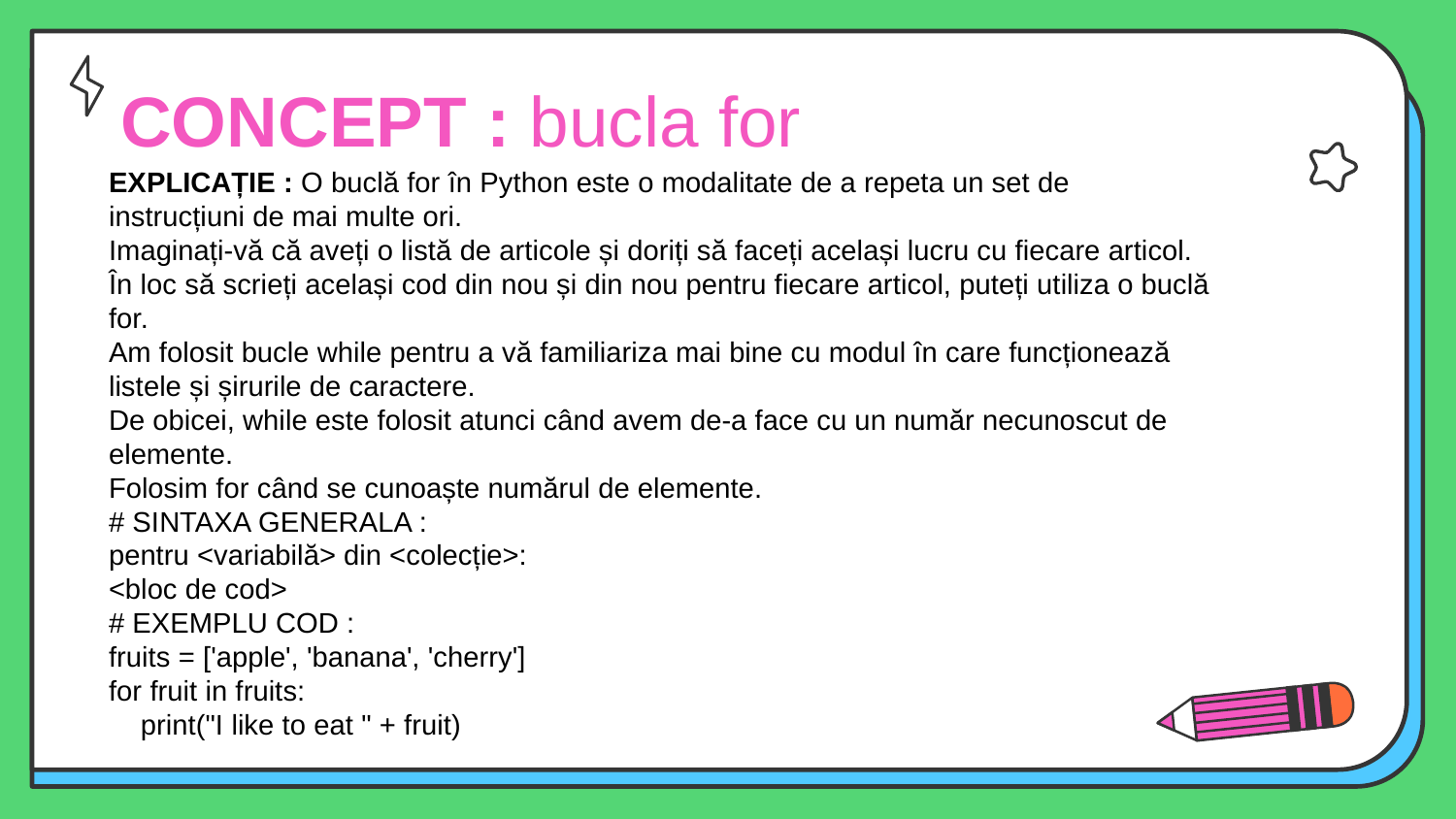

# CONCEPT : bucla for
EXPLICAȚIE : O buclă for în Python este o modalitate de a repeta un set de instrucțiuni de mai multe ori.
Imaginați-vă că aveți o listă de articole și doriți să faceți același lucru cu fiecare articol.
În loc să scrieți același cod din nou și din nou pentru fiecare articol, puteți utiliza o buclă for.
Am folosit bucle while pentru a vă familiariza mai bine cu modul în care funcționează listele și șirurile de caractere.
De obicei, while este folosit atunci când avem de-a face cu un număr necunoscut de elemente.
Folosim for când se cunoaște numărul de elemente.
# SINTAXA GENERALA :
pentru <variabilă> din <colecție>:
<bloc de cod>
# EXEMPLU COD :
fruits = ['apple', 'banana', 'cherry']
for fruit in fruits:
    print("I like to eat " + fruit)